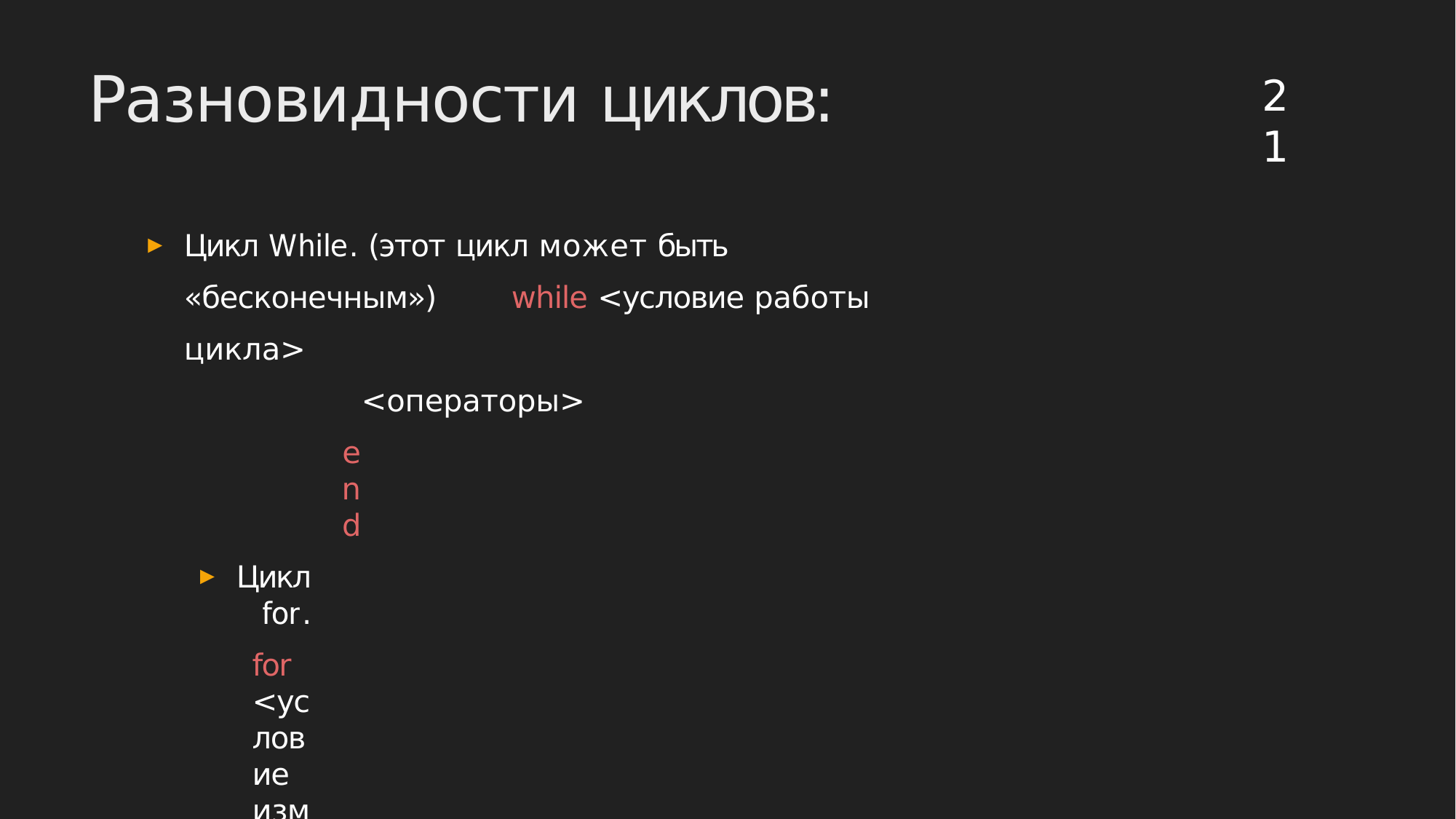

# Разновидности циклов:
21
Цикл While. (этот цикл может быть «бесконечным») 	while <условие работы цикла>
<операторы>
end
Цикл for.
for <условие изменения переменной цикла>
<операторы>
end